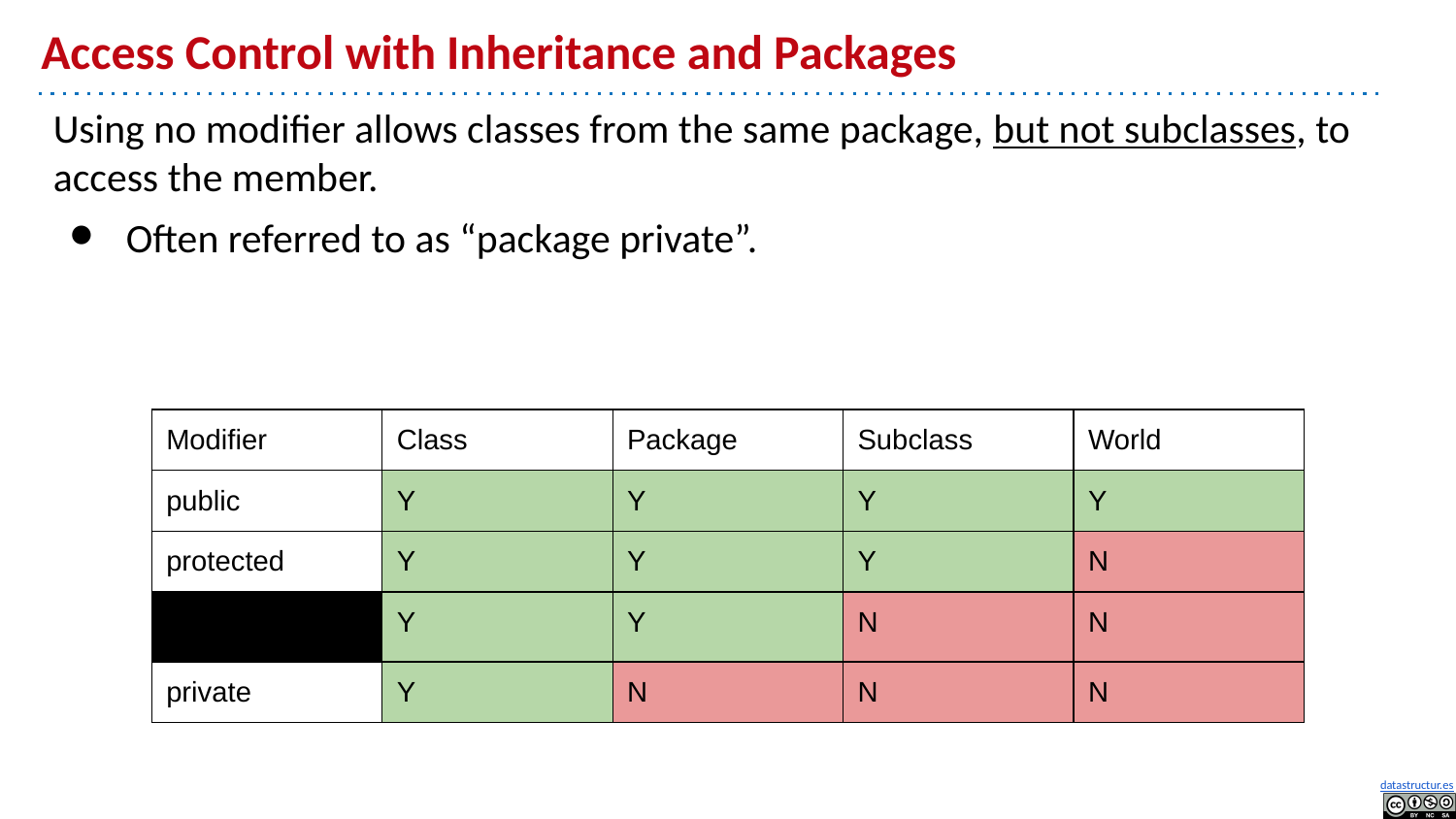

# Access Control with Inheritance and Packages
Using no modifier allows classes from the same package, but not subclasses, to access the member.
Often referred to as “package private”.

| Modifier | Class | Package | Subclass | World |
| --- | --- | --- | --- | --- |
| public | Y | Y | Y | Y |
| protected | Y | Y | Y | N |
|  | Y | Y | N | N |
| private | Y | N | N | N |